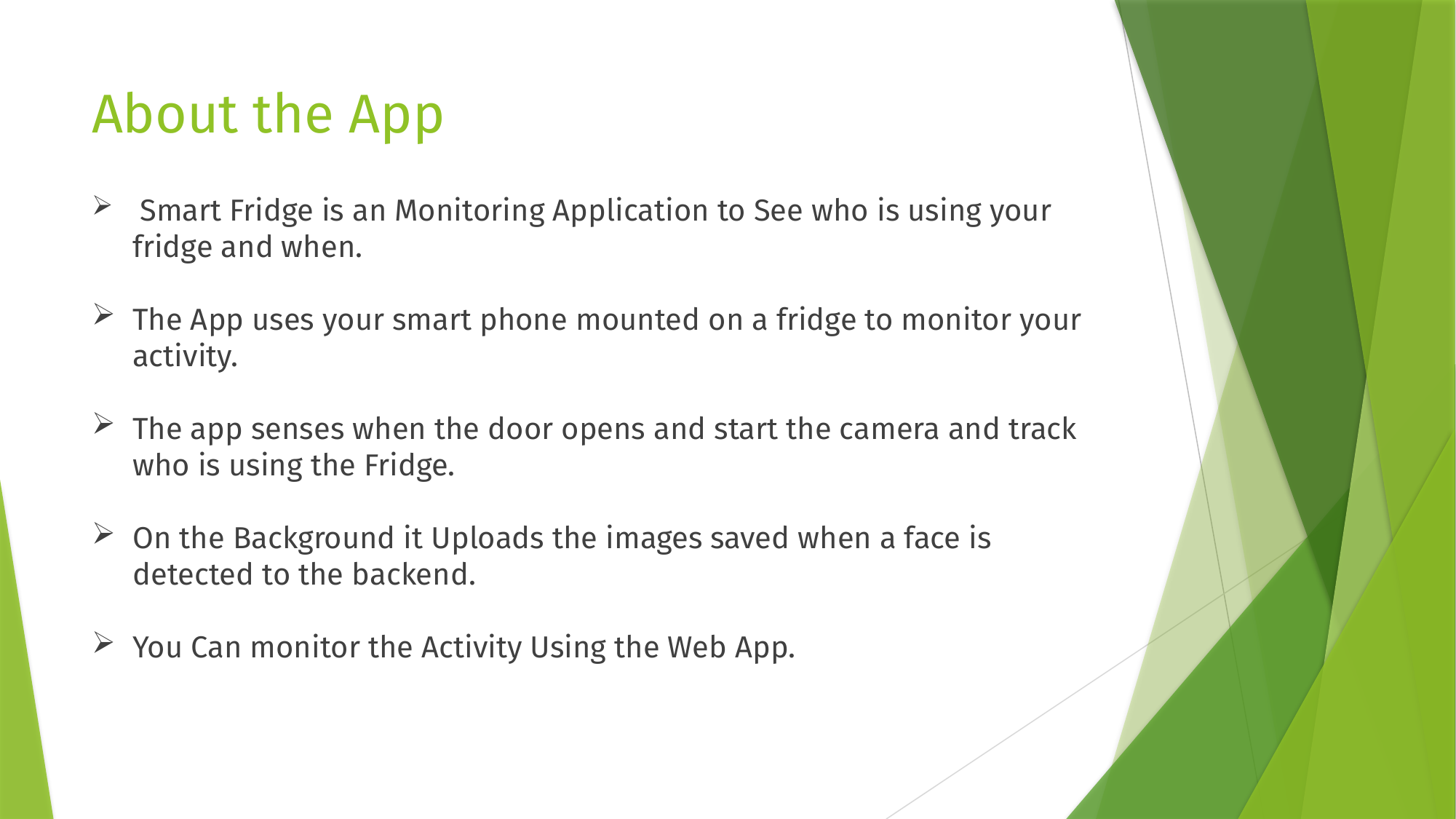

# About the App
 Smart Fridge is an Monitoring Application to See who is using your fridge and when.

The App uses your smart phone mounted on a fridge to monitor your activity.

The app senses when the door opens and start the camera and track who is using the Fridge.

On the Background it Uploads the images saved when a face is detected to the backend.

You Can monitor the Activity Using the Web App.